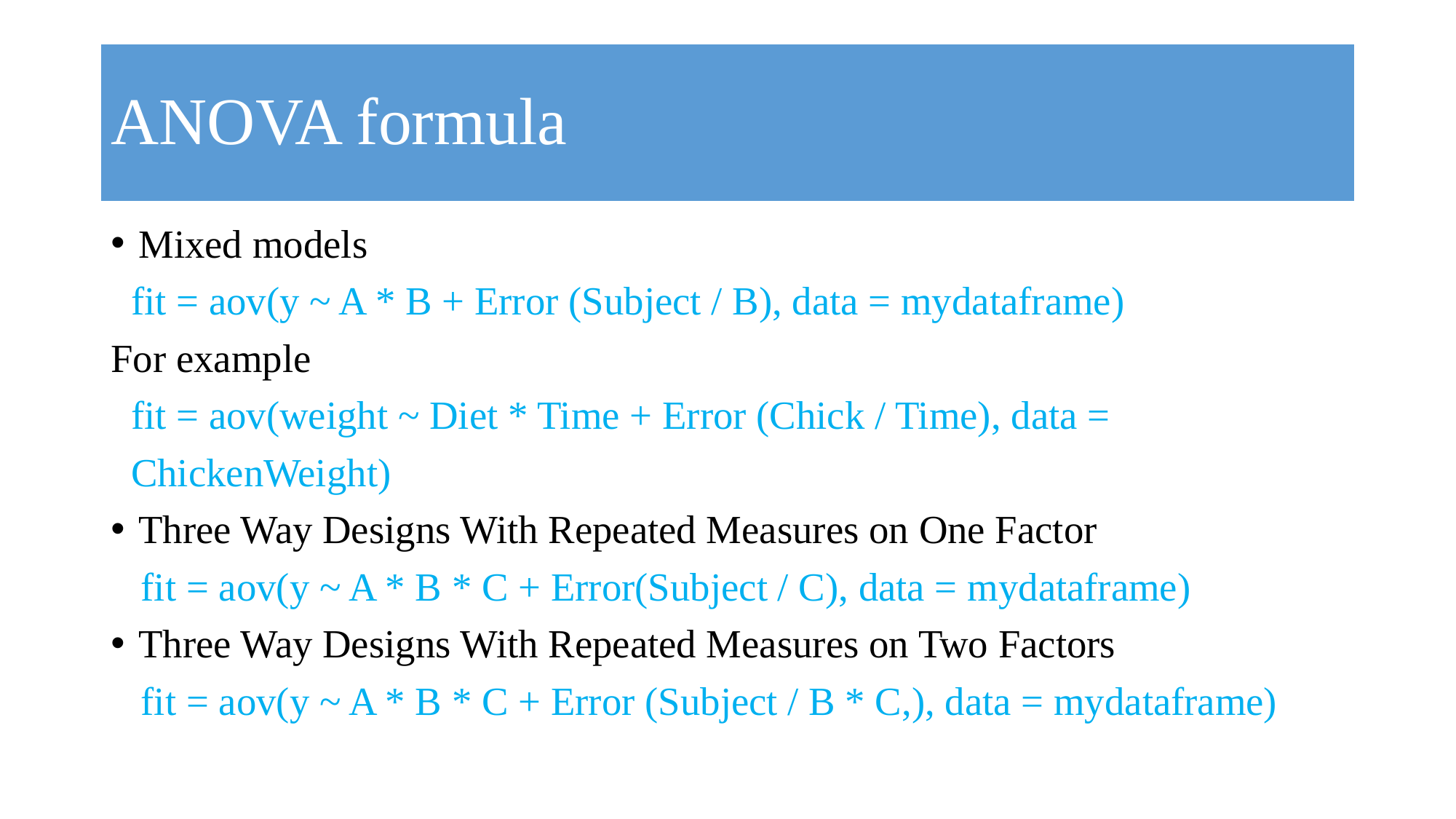

# ANOVA formula
Mixed models
  fit = aov(y ~ A * B + Error (Subject / B), data = mydataframe)
For example
  fit = aov(weight ~ Diet * Time + Error (Chick / Time), data =
  ChickenWeight)
Three Way Designs With Repeated Measures on One Factor
   fit = aov(y ~ A * B * C + Error(Subject / C), data = mydataframe)
Three Way Designs With Repeated Measures on Two Factors
   fit = aov(y ~ A * B * C + Error (Subject / B * C,), data = mydataframe)